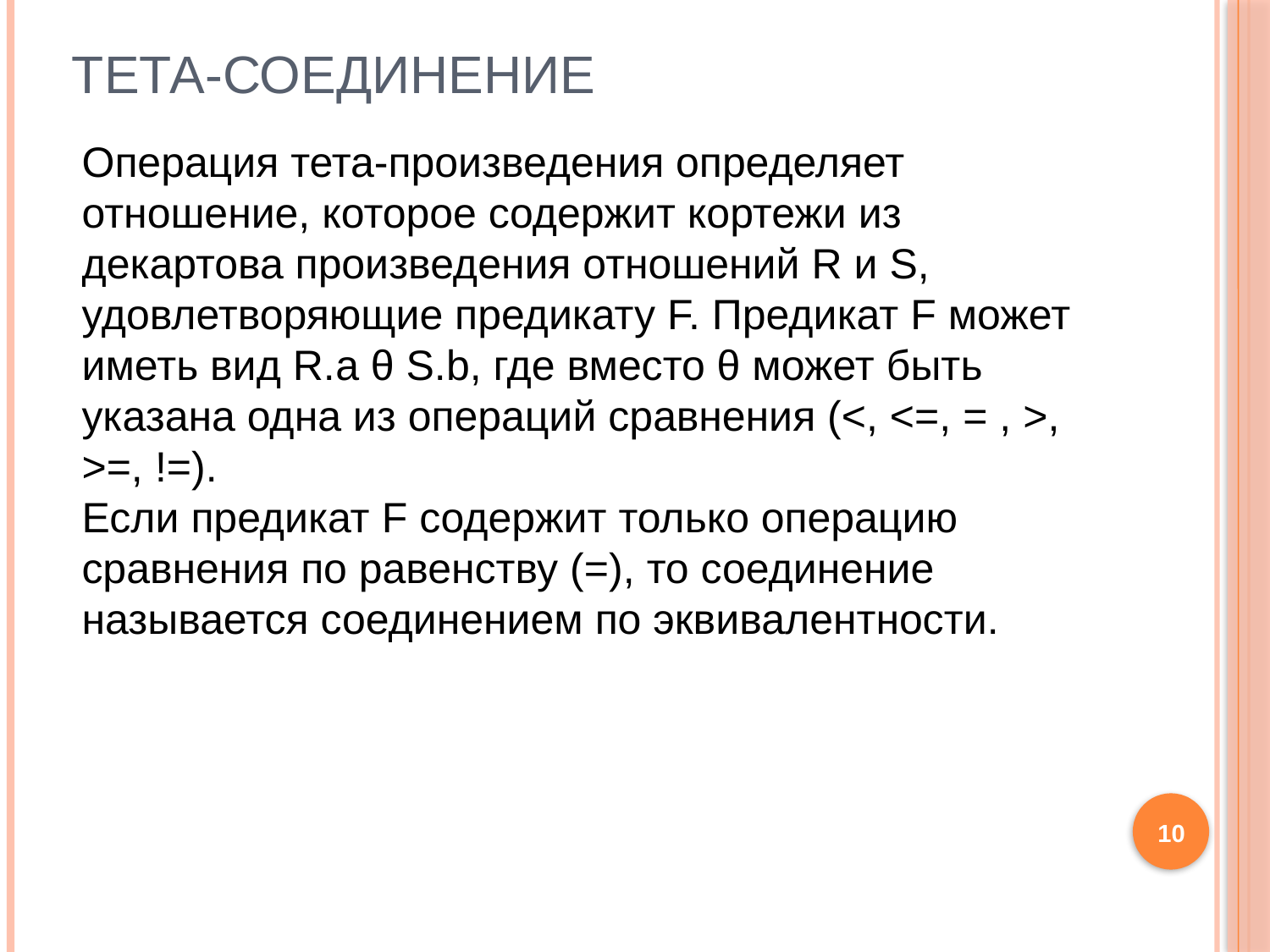

# Тета-соединение
Операция тета-произведения определяет отношение, которое содержит кортежи из декартова произведения отношений R и S, удовлетворяющие предикату F. Предикат F может иметь вид R.a θ S.b, где вместо θ может быть указана одна из операций сравнения (<, <=, = , >, >=, !=).
Если предикат F содержит только операцию сравнения по равенству (=), то соединение называется соединением по эквивалентности.
10